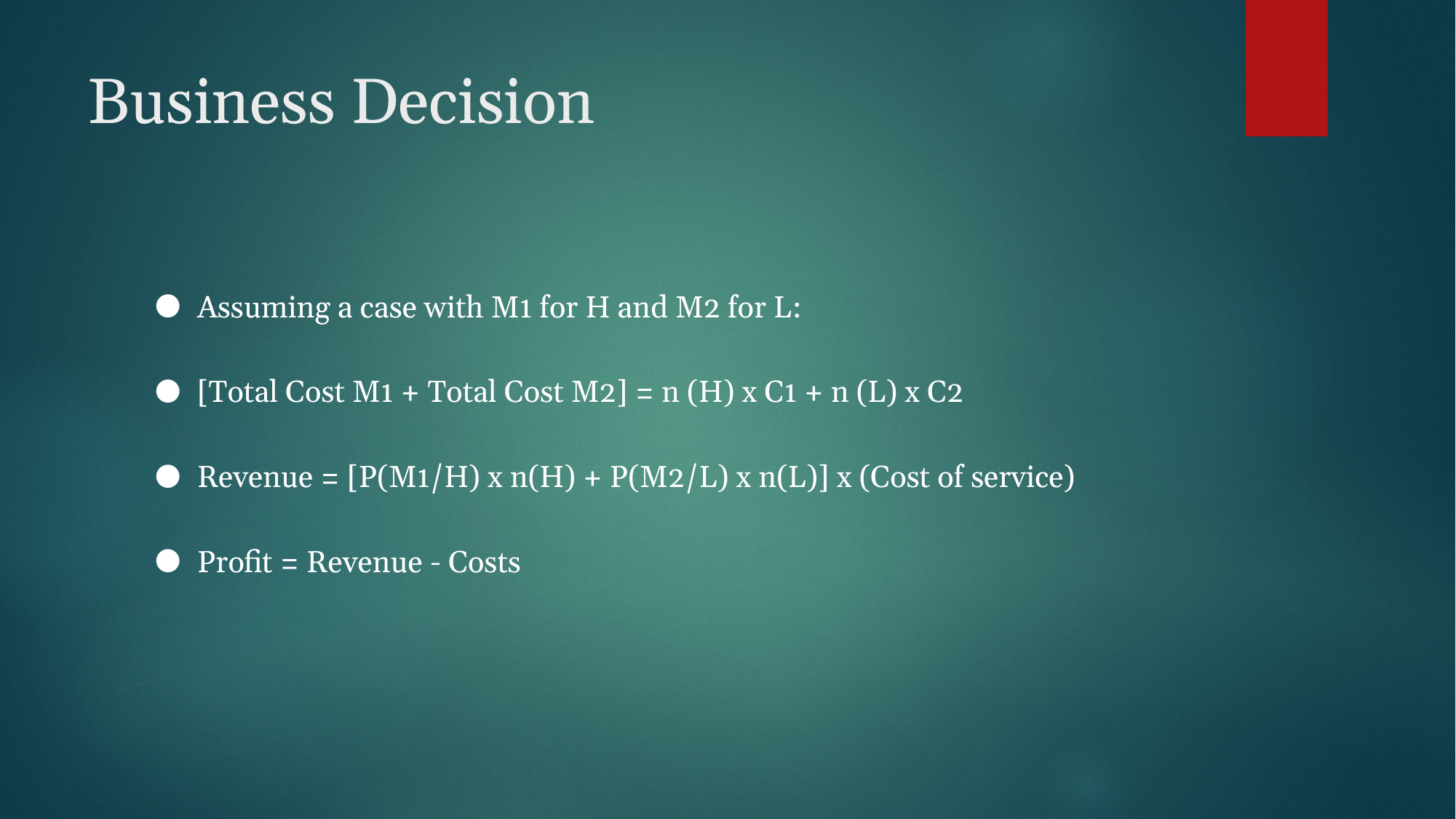

# Business Decision
Assuming a case with M1 for H and M2 for L:
[Total Cost M1 + Total Cost M2] = n (H) x C1 + n (L) x C2
Revenue = [P(M1/H) x n(H) + P(M2/L) x n(L)] x (Cost of service)
Profit = Revenue - Costs